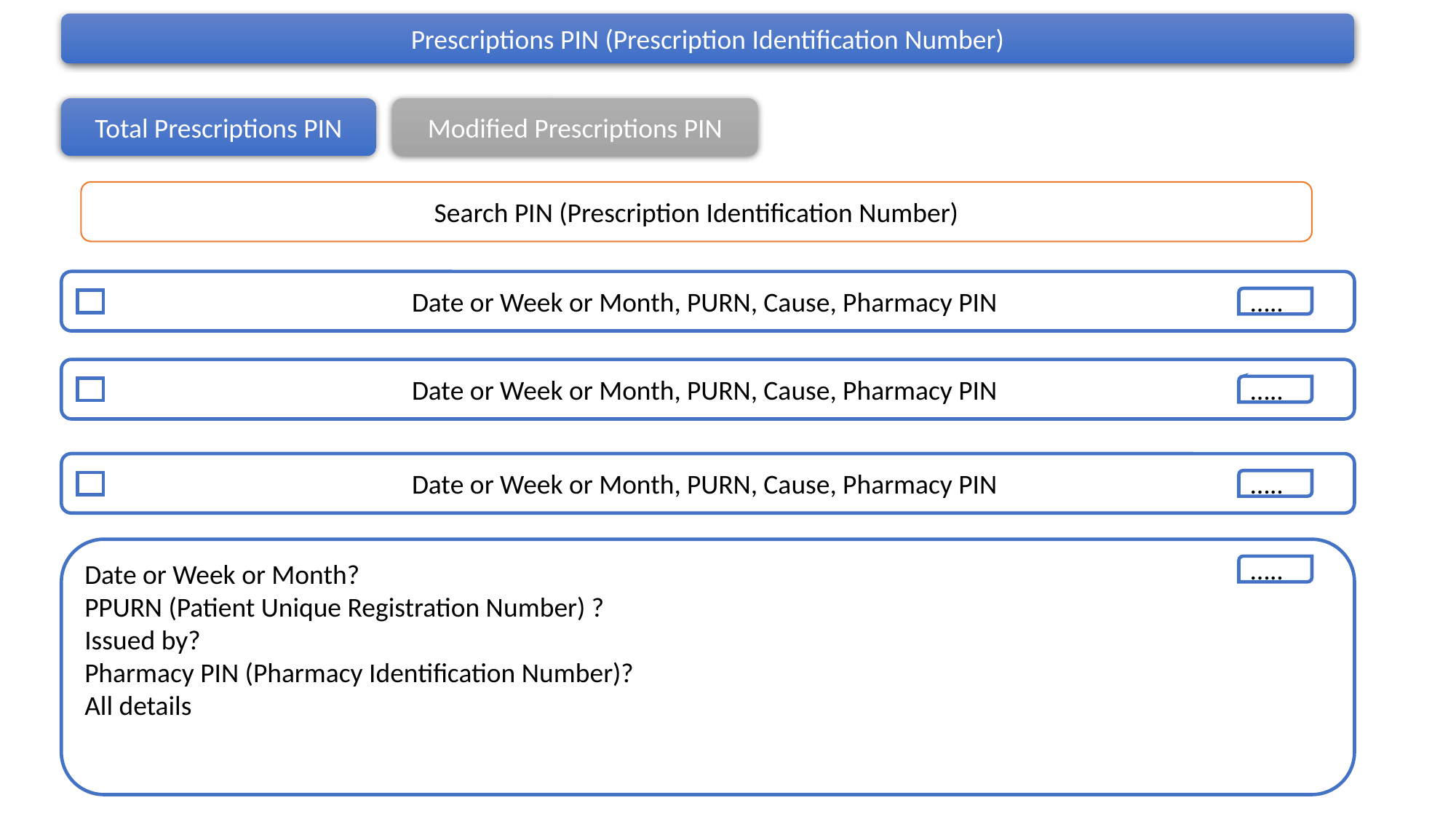

Prescriptions PIN (Prescription Identification Number)
Total Prescriptions PIN
Modified Prescriptions PIN
Search PIN (Prescription Identification Number)
Date or Week or Month, PURN, Cause, Pharmacy PIN
…..

Date or Week or Month, PURN, Cause, Pharmacy PIN
…..

Date or Week or Month, PURN, Cause, Pharmacy PIN
…..

Date or Week or Month?
PPURN (Patient Unique Registration Number) ?
Issued by?
Pharmacy PIN (Pharmacy Identification Number)?
All details
…..